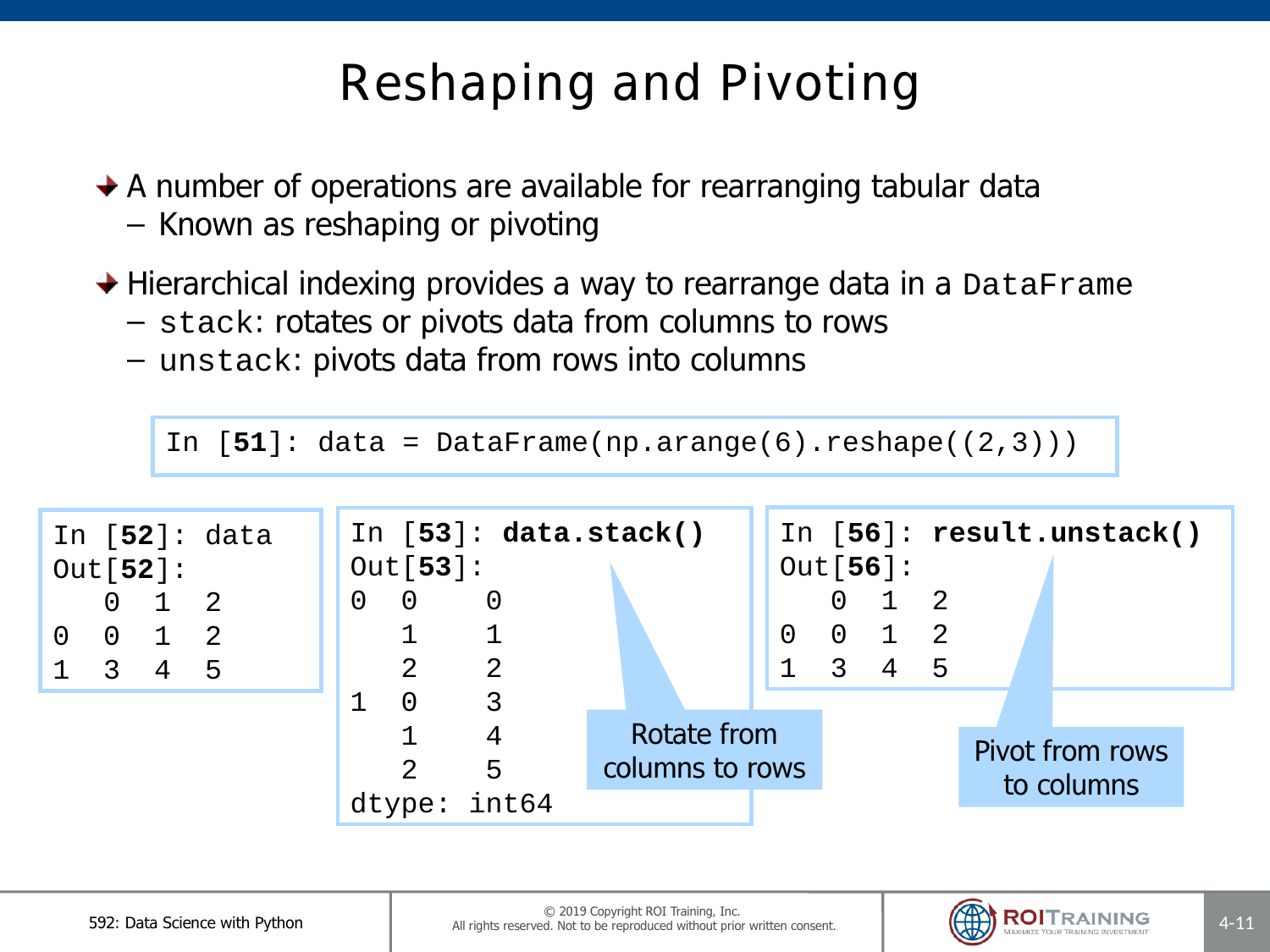

# Reshaping and Pivoting
A number of operations are available for rearranging tabular data
Known as reshaping or pivoting
Hierarchical indexing provides a way to rearrange data in a DataFrame
stack: rotates or pivots data from columns to rows
unstack: pivots data from rows into columns

In [51]: data = DataFrame(np.arange(6).reshape((2,3)))

In [56]: result.unstack()
Out[56]:
   0  1  2
0  0  1  2
1  3  4  5
In [53]: data.stack()
Out[53]:
0  0    0
   1    1
   2    2
1  0    3
   1    4
   2    5
dtype: int64
In [52]: data
Out[52]:
   0  1  2
0  0  1  2
1  3  4  5
Rotate from columns to rows
Pivot from rows to columns